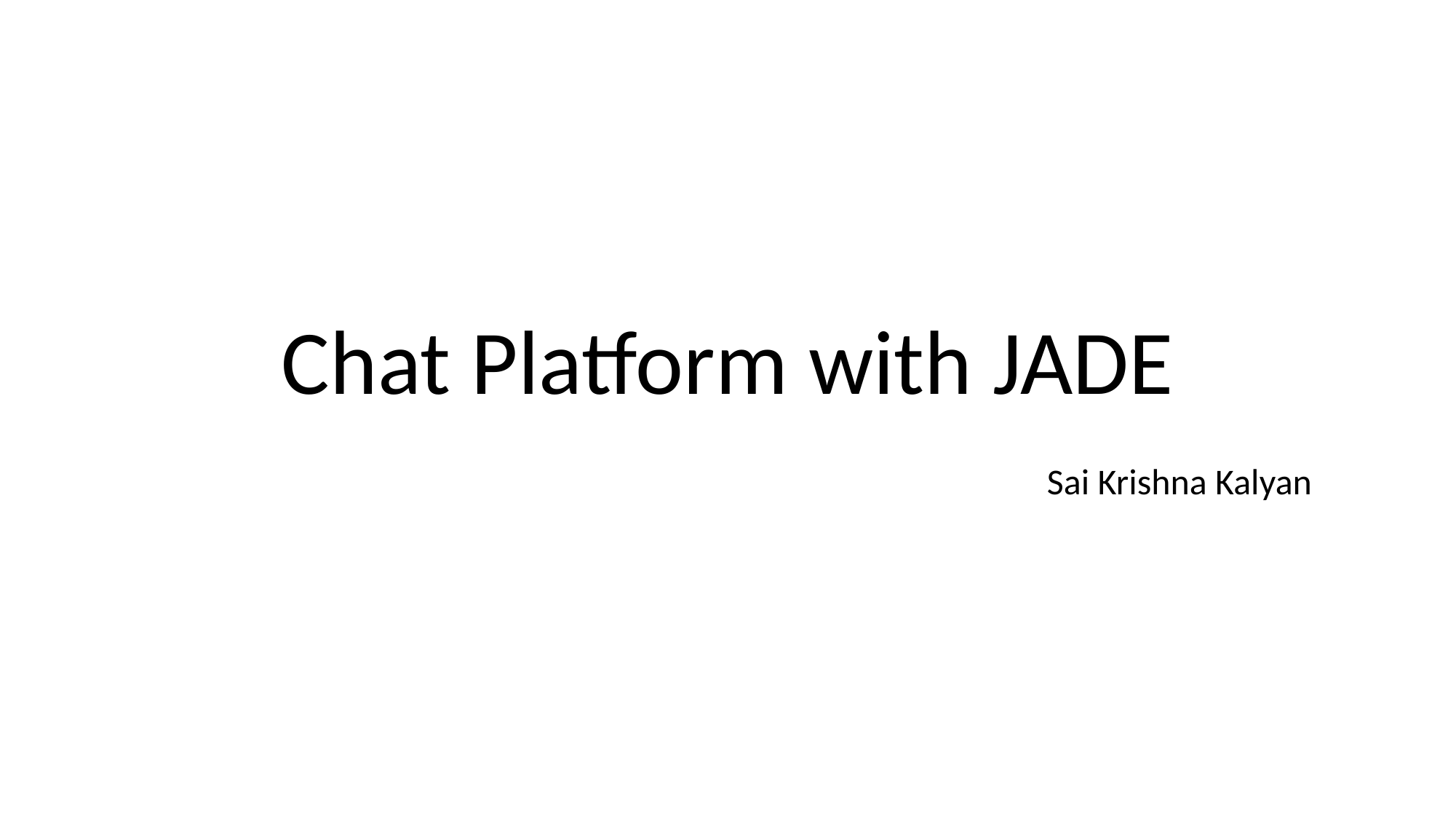

# Chat Platform with JADE
Sai Krishna Kalyan